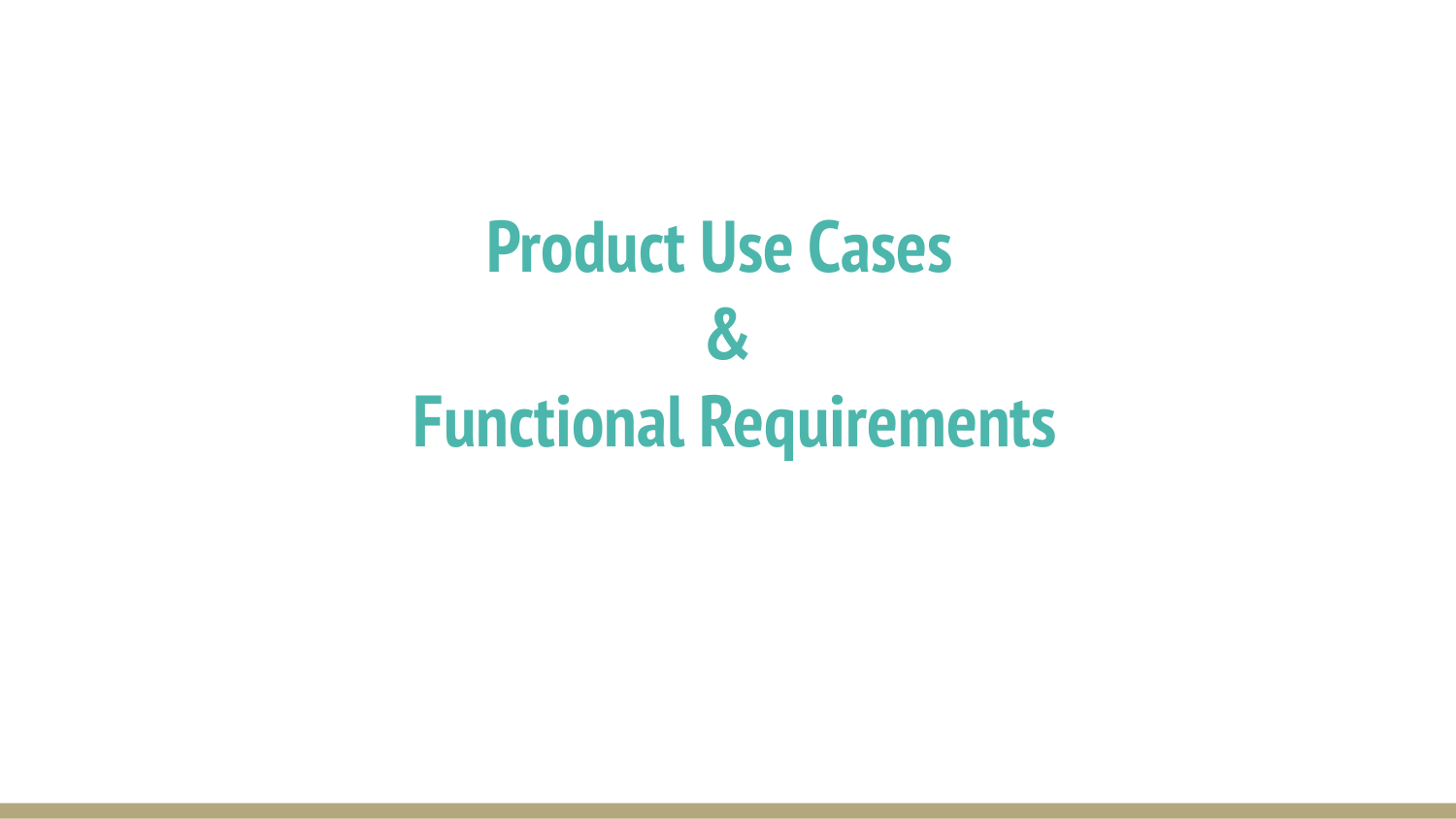

# Product Use Cases
&
 Functional Requirements